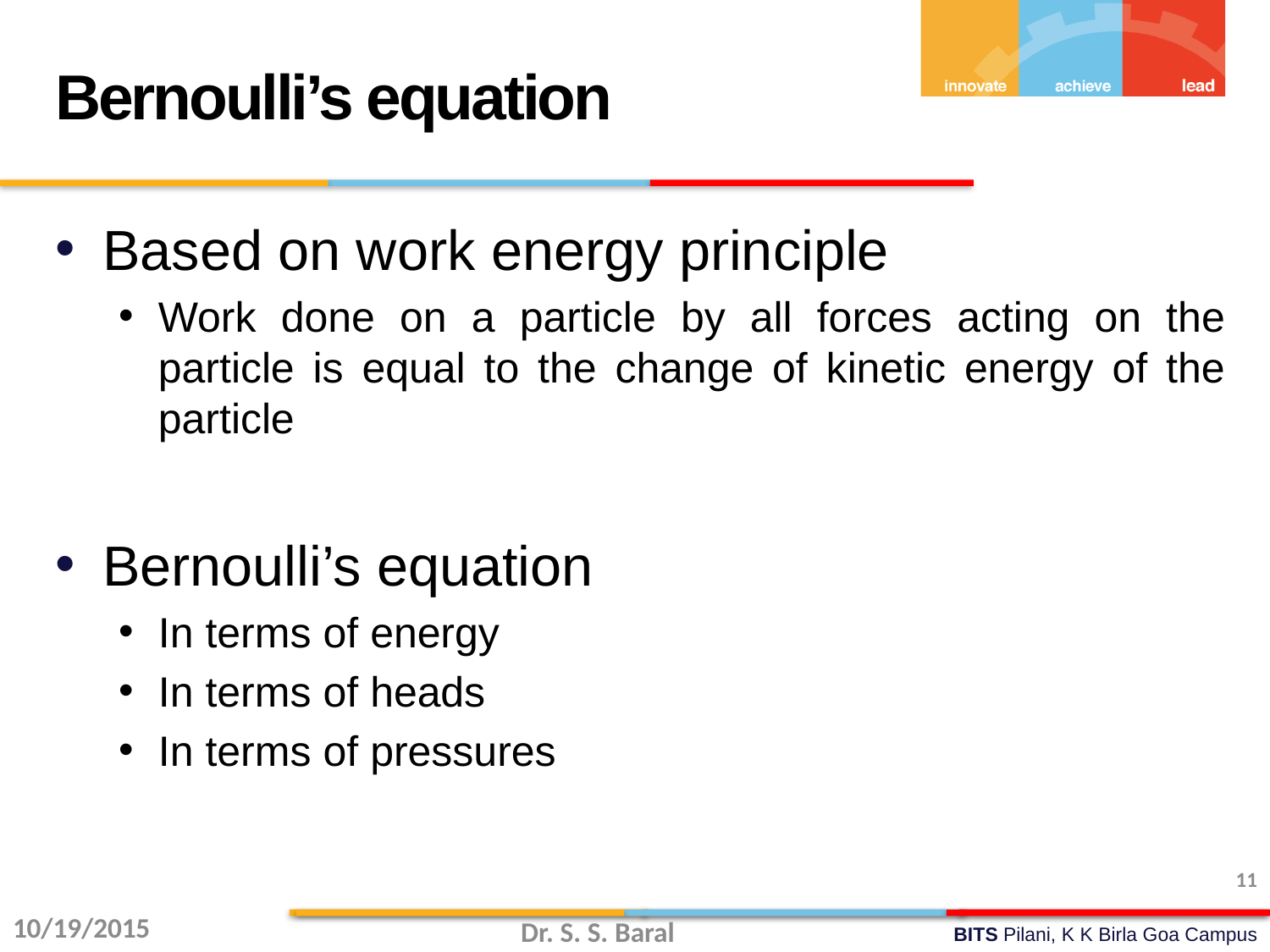

Bernoulli’s equation
Based on work energy principle
Work done on a particle by all forces acting on the particle is equal to the change of kinetic energy of the particle

Bernoulli’s equation
In terms of energy
In terms of heads
In terms of pressures
11
10/19/2015
Dr. S. S. Baral